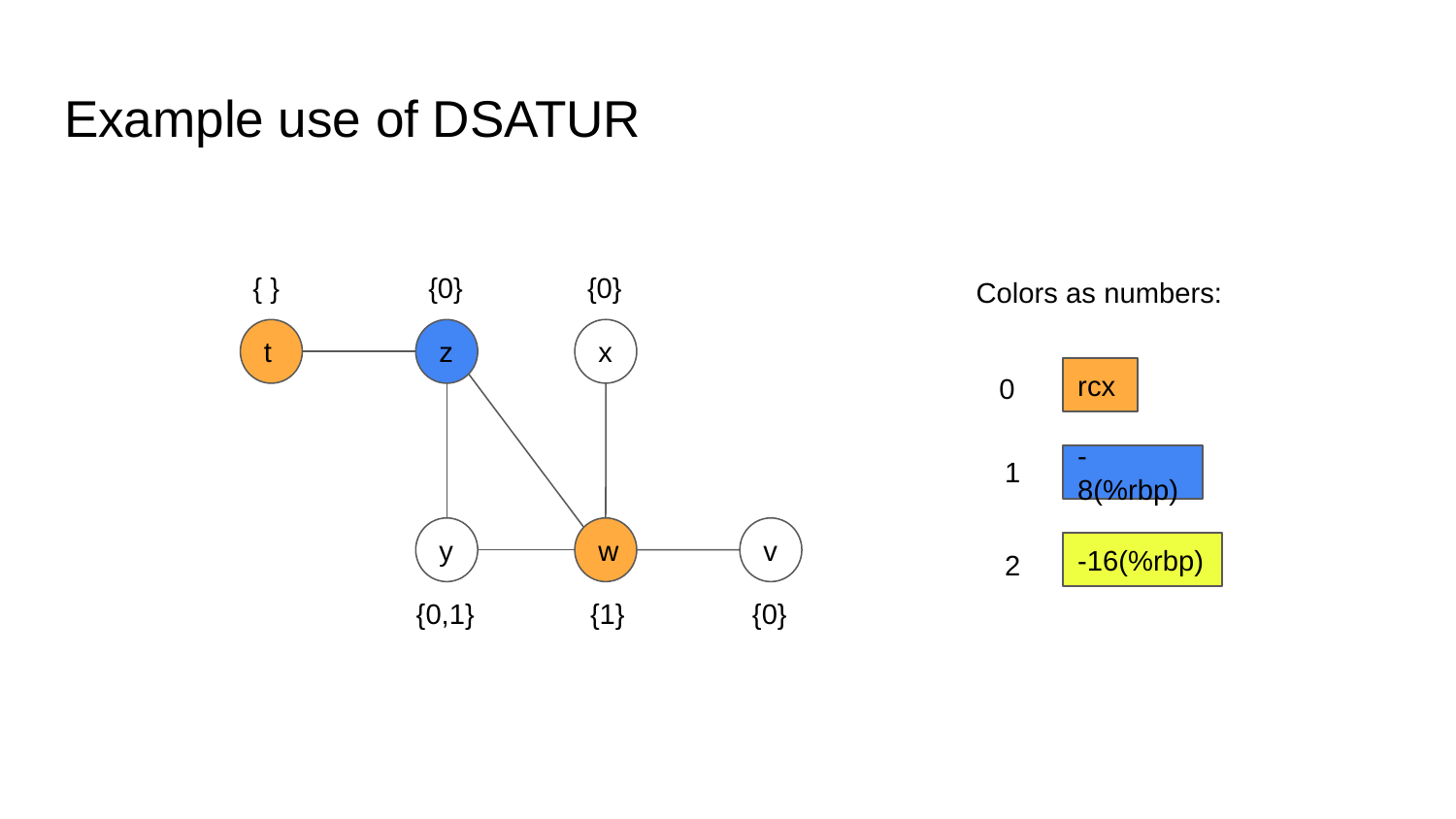

# Example use of DSATUR
{0}
{ }
{0}
Colors as numbers:
x
t
z

0
rcx
1
-8(%rbp)
y
w
v
2
-16(%rbp)
{0,1}
{1}
{0}